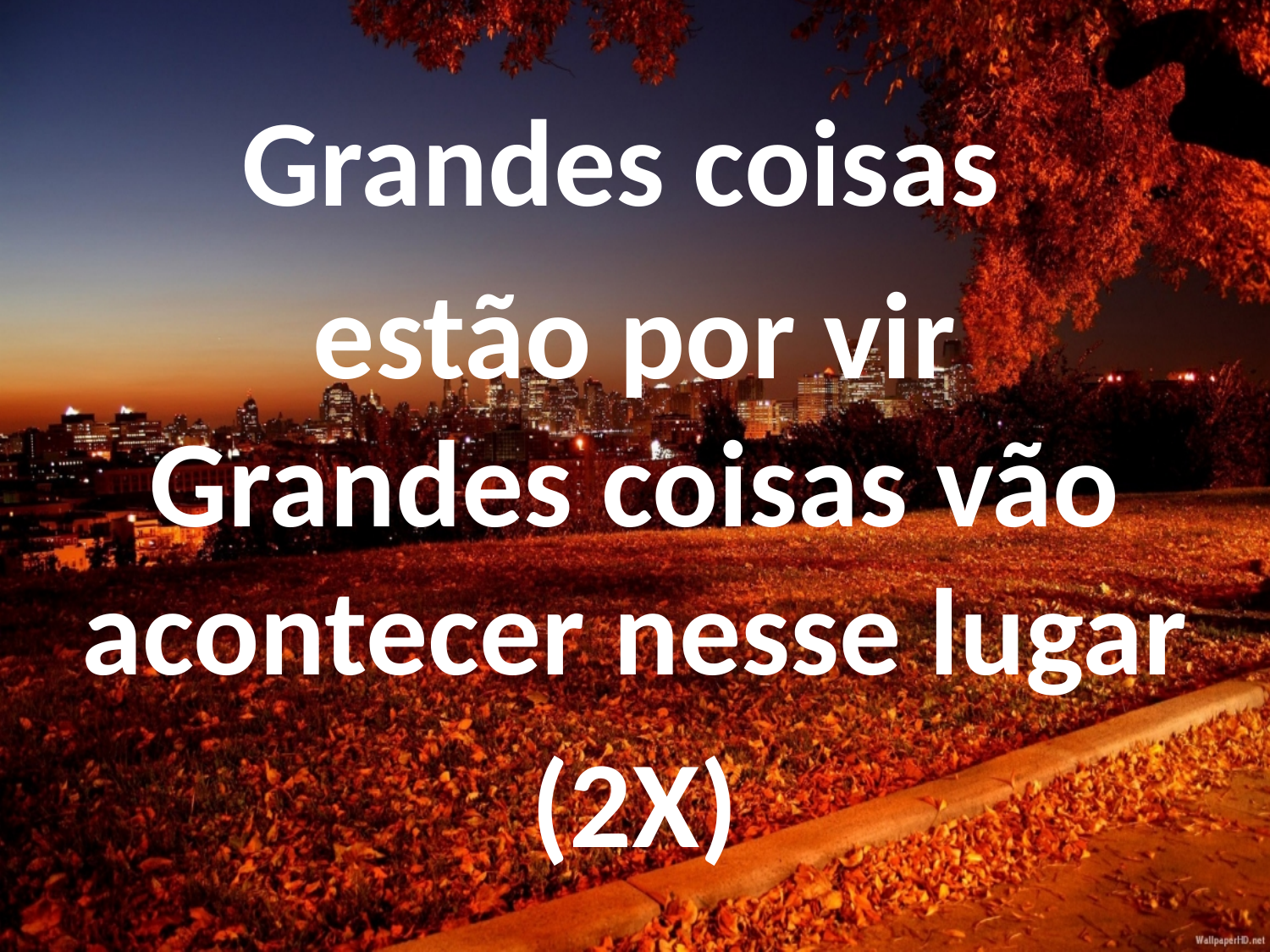

Grandes coisas
estão por vir
Grandes coisas vão acontecer nesse lugar
(2X)